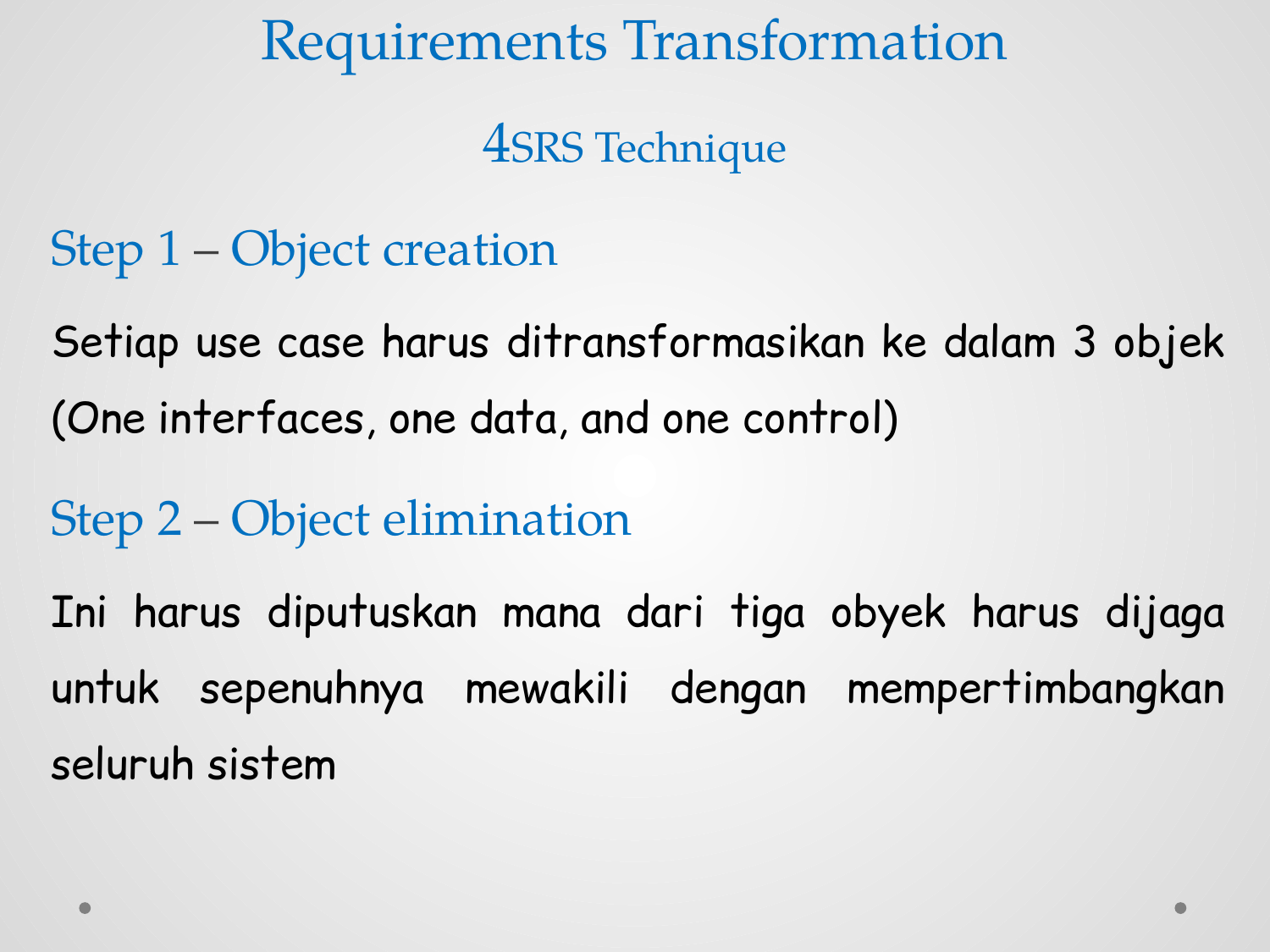

# Requirements Transformation 4SRS Technique
Step 1 – Object creation
Setiap use case harus ditransformasikan ke dalam 3 objek (One interfaces, one data, and one control)
Step 2 – Object elimination
Ini harus diputuskan mana dari tiga obyek harus dijaga untuk sepenuhnya mewakili dengan mempertimbangkan seluruh sistem